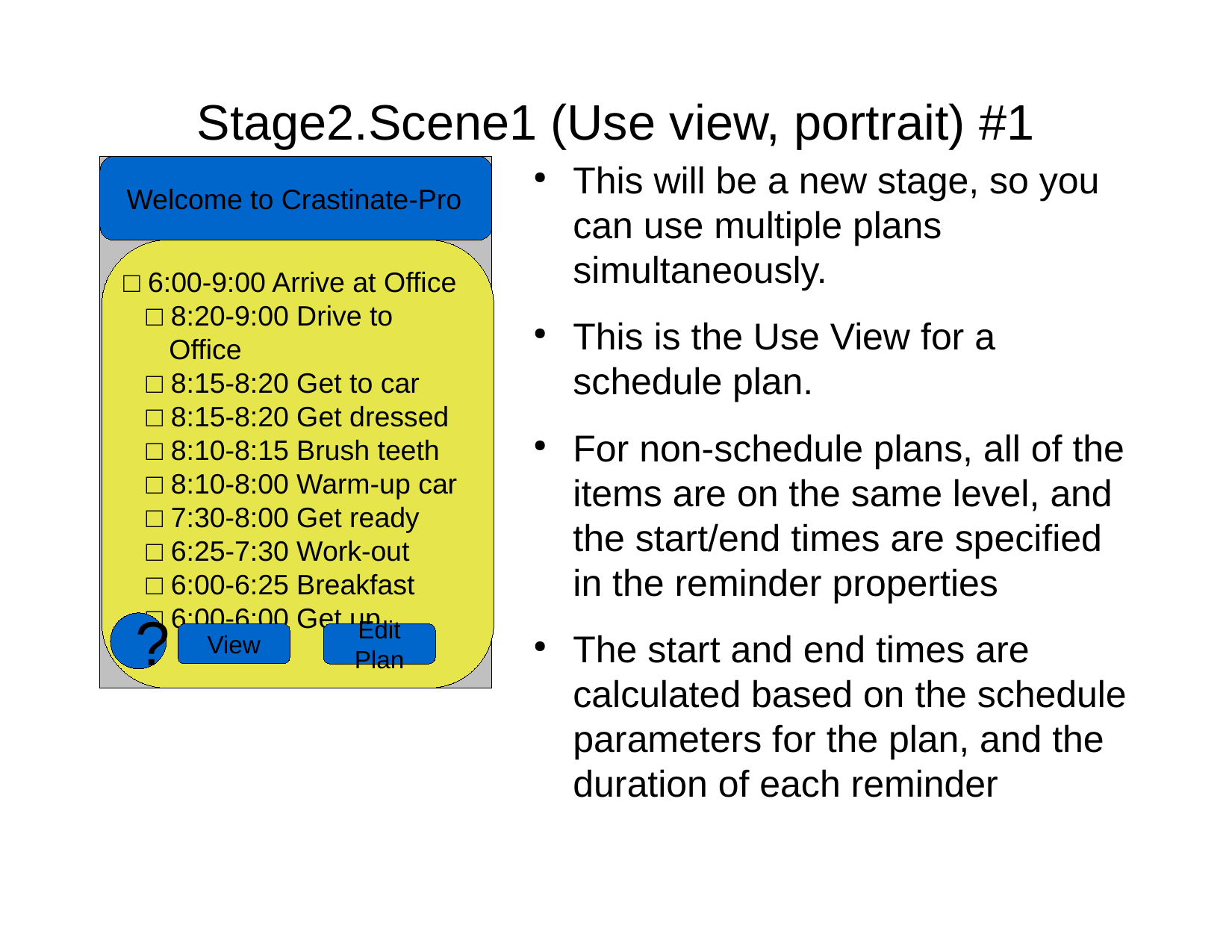

Stage2.Scene1 (Use view, portrait) #1

This will be a new stage, so you can use multiple plans simultaneously.
This is the Use View for a schedule plan.
For non-schedule plans, all of the items are on the same level, and the start/end times are specified in the reminder properties
The start and end times are calculated based on the schedule parameters for the plan, and the duration of each reminder
Welcome to Crastinate-Pro
□ 6:00-9:00 Arrive at Office
□ 8:20-9:00 Drive to Office
□ 8:15-8:20 Get to car
□ 8:15-8:20 Get dressed
□ 8:10-8:15 Brush teeth
□ 8:10-8:00 Warm-up car
□ 7:30-8:00 Get ready
□ 6:25-7:30 Work-out
□ 6:00-6:25 Breakfast
□ 6:00-6:00 Get up
?
View
Edit Plan